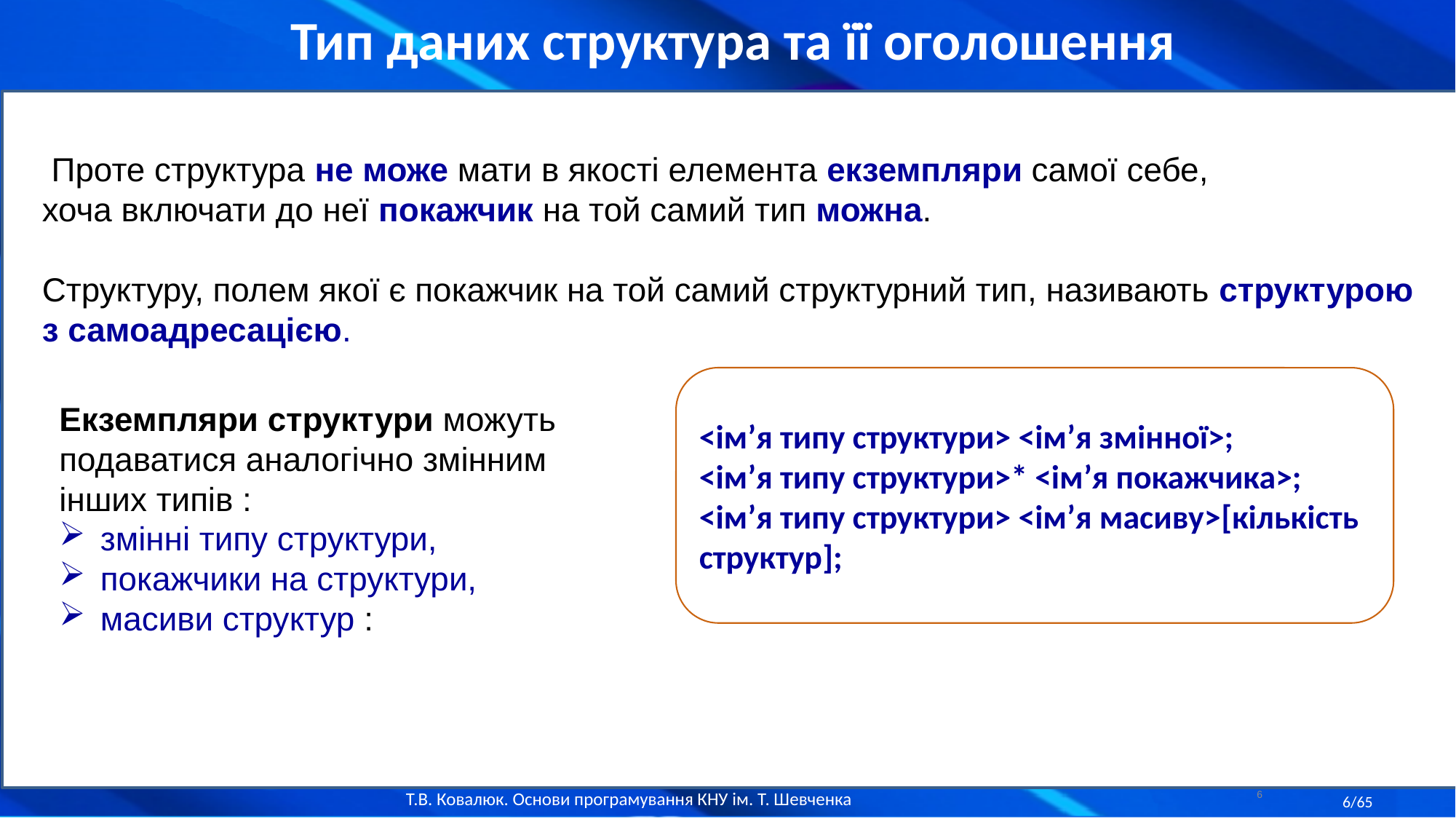

Тип даних структура та її оголошення
 Проте структура не може мати в якості елемента екземпляри самої себе,
хоча включати до неї покажчик на той самий тип можна.

Структуру, полем якої є покажчик на той самий структурний тип, називають структурою з самоадресацією.
<ім’я типу структури> <ім’я змінної>;
<ім’я типу структури>* <ім’я покажчика>;
<ім’я типу структури> <ім’я масиву>[кількість структур];
Екземпляри структури можуть подаватися аналогічно змінним інших типів :
змінні типу структури,
покажчики на структури,
масиви структур :
6